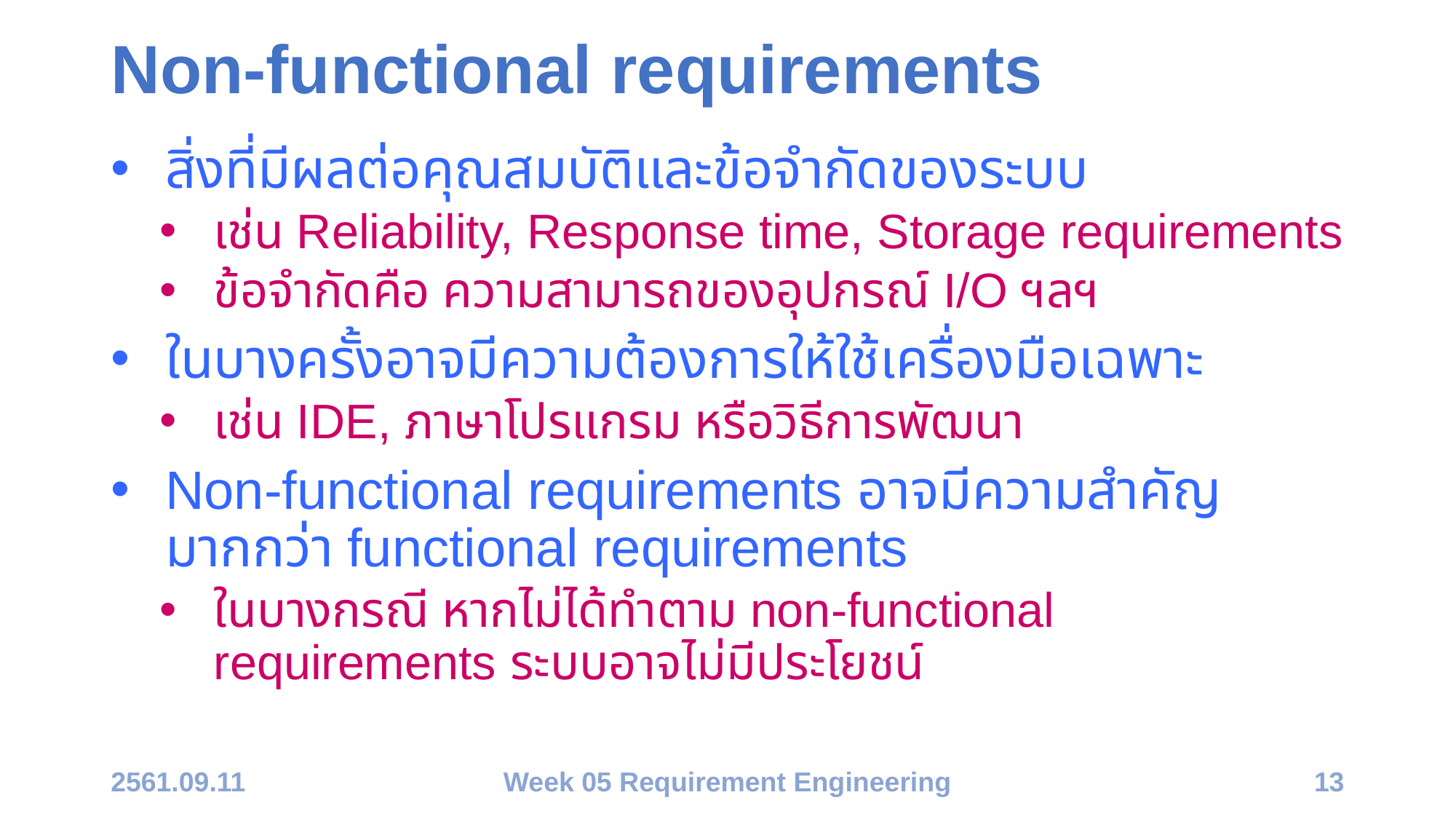

# Non-functional requirements
สิ่งที่มีผลต่อคุณสมบัติและข้อจำกัดของระบบ
เช่น Reliability, Response time, Storage requirements
ข้อจำกัดคือ ความสามารถของอุปกรณ์ I/O ฯลฯ
ในบางครั้งอาจมีความต้องการให้ใช้เครื่องมือเฉพาะ
เช่น IDE, ภาษาโปรแกรม หรือวิธีการพัฒนา
Non-functional requirements อาจมีความสำคัญมากกว่า functional requirements
ในบางกรณี หากไม่ได้ทำตาม non-functional requirements ระบบอาจไม่มีประโยชน์
2561.09.11
Week 05 Requirement Engineering
13